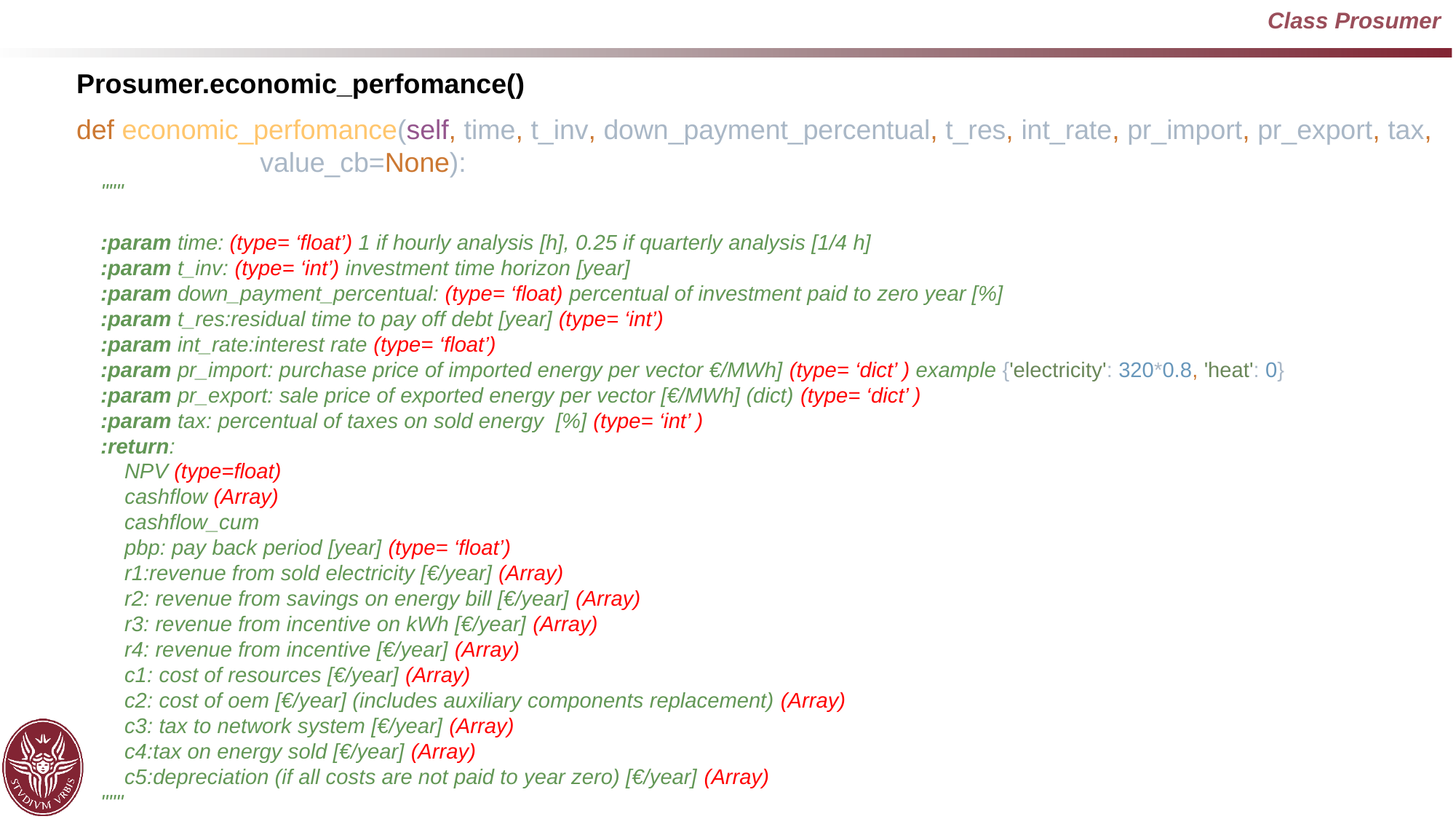

Class Prosumer
Prosumer.economic_perfomance()
def economic_perfomance(self, time, t_inv, down_payment_percentual, t_res, int_rate, pr_import, pr_export, tax,
                        value_cb=None):
    """
    :param time: (type= ‘float’) 1 if hourly analysis [h], 0.25 if quarterly analysis [1/4 h]
    :param t_inv: (type= ‘int’) investment time horizon [year]
    :param down_payment_percentual: (type= ‘float) percentual of investment paid to zero year [%]
    :param t_res:residual time to pay off debt [year] (type= ‘int’)
    :param int_rate:interest rate (type= ‘float’)
    :param pr_import: purchase price of imported energy per vector €/MWh] (type= ‘dict’ ) example {'electricity': 320*0.8, 'heat': 0}
    :param pr_export: sale price of exported energy per vector [€/MWh] (dict) (type= ‘dict’ )
    :param tax: percentual of taxes on sold energy  [%] (type= ‘int’ )
    :return:
        NPV (type=float)
        cashflow (Array)
        cashflow_cum
        pbp: pay back period [year] (type= ‘float’)
        r1:revenue from sold electricity [€/year] (Array)
        r2: revenue from savings on energy bill [€/year] (Array)
        r3: revenue from incentive on kWh [€/year] (Array)
        r4: revenue from incentive [€/year] (Array)
        c1: cost of resources [€/year] (Array)
        c2: cost of oem [€/year] (includes auxiliary components replacement) (Array)
        c3: tax to network system [€/year] (Array)
        c4:tax on energy sold [€/year] (Array)
        c5:depreciation (if all costs are not paid to year zero) [€/year] (Array)
    """